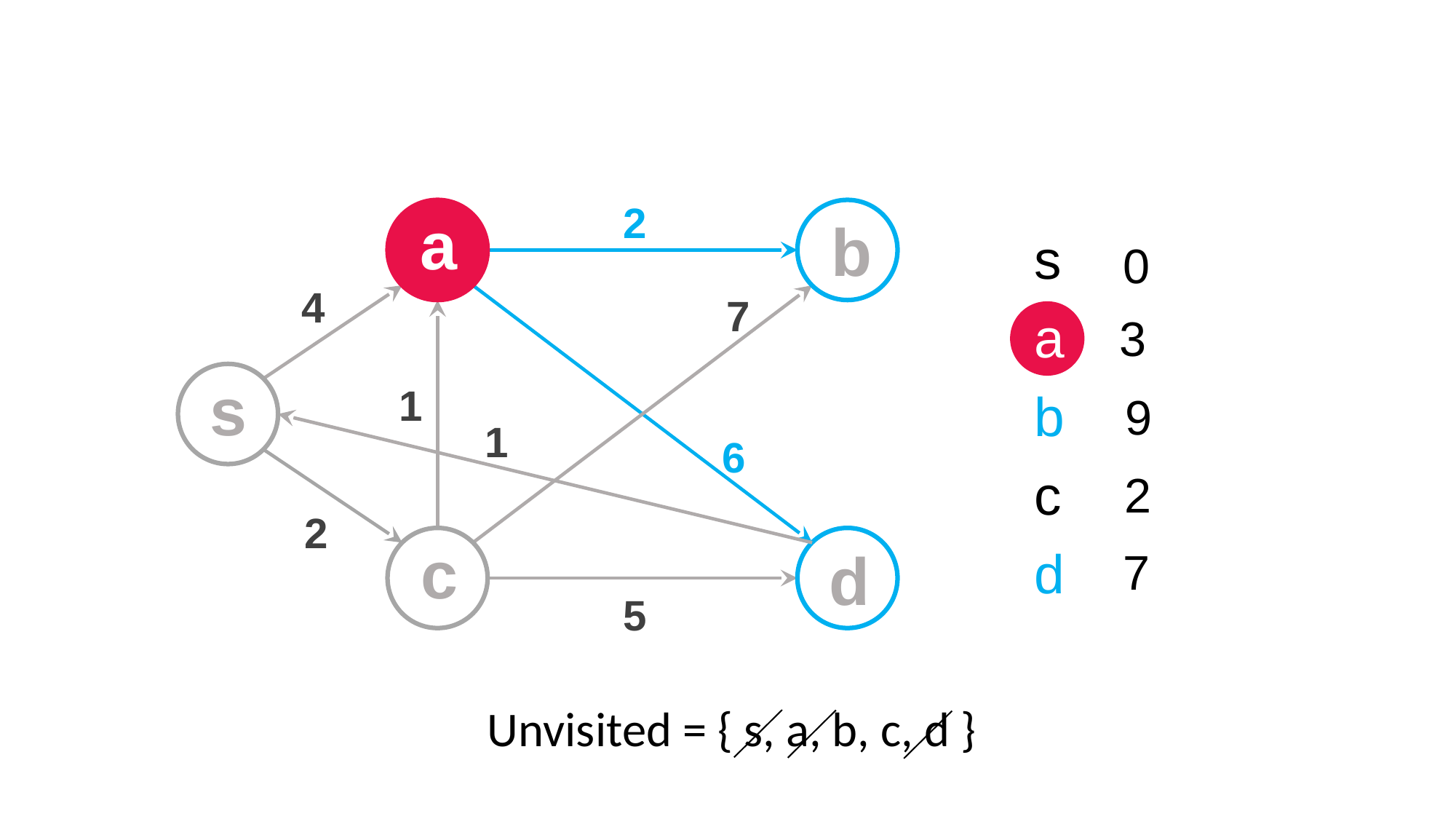

2
a

b
s
a
b
c
d
0
4
7
3

s
1
9
1
6
2
2
c

d
7
5
Unvisited = { s, a, b, c, d }